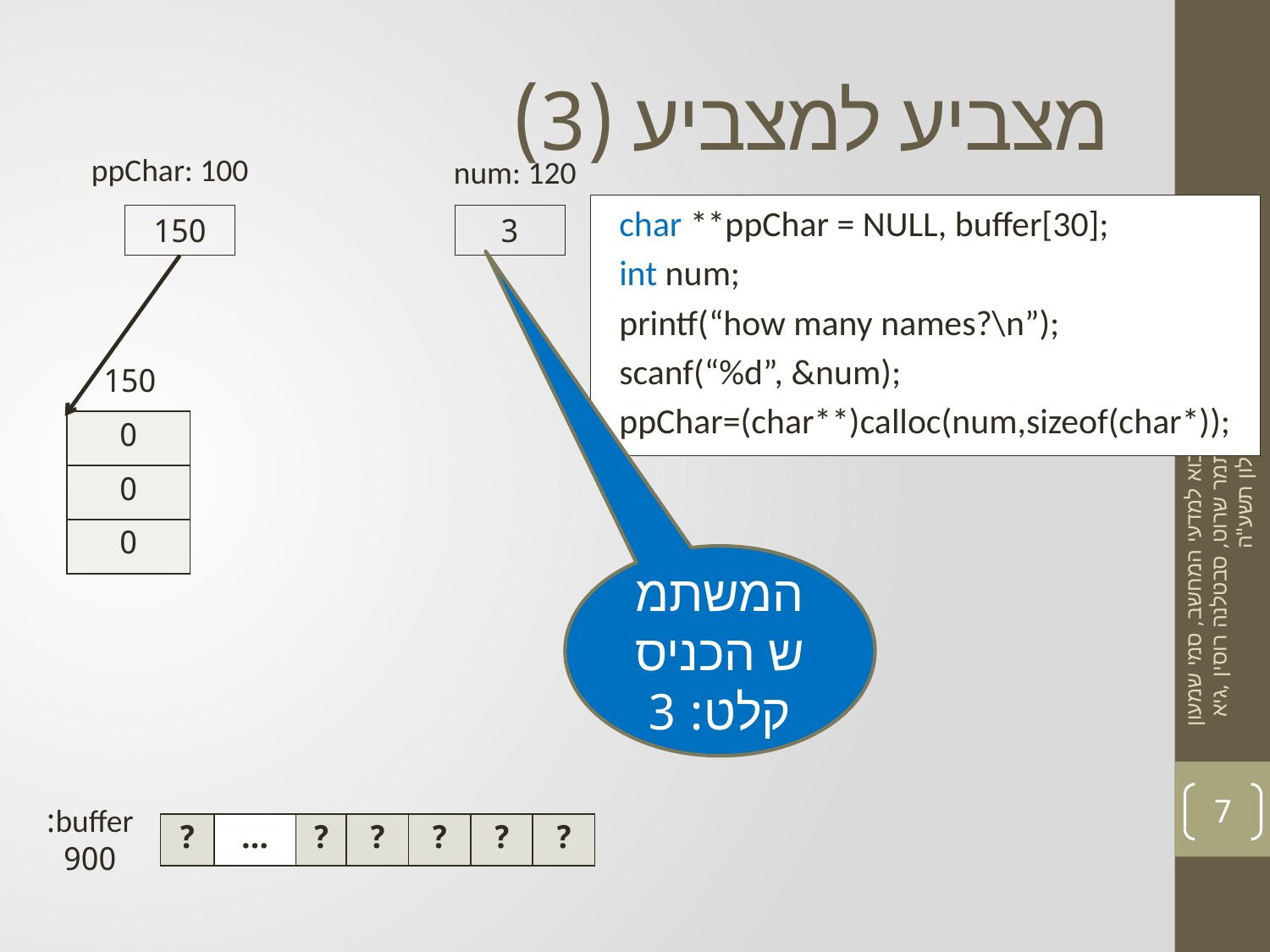

# מצביע למצביע (3)
ppChar: 100
num: 120
char **ppChar = NULL, buffer[30];
int num;
printf(“how many names?\n”);
scanf(“%d”, &num);
ppChar=(char**)calloc(num,sizeof(char*));
150
3
150
| 0 |
| --- |
| 0 |
| 0 |
המשתמש הכניס קלט: 3
מבוא למדעי המחשב, סמי שמעון - תמר שרוט, סבטלנה רוסין ,גיא שילון תשע"ה
7
buffer:
900
| ? | … | ? | ? | ? | ? | ? |
| --- | --- | --- | --- | --- | --- | --- |